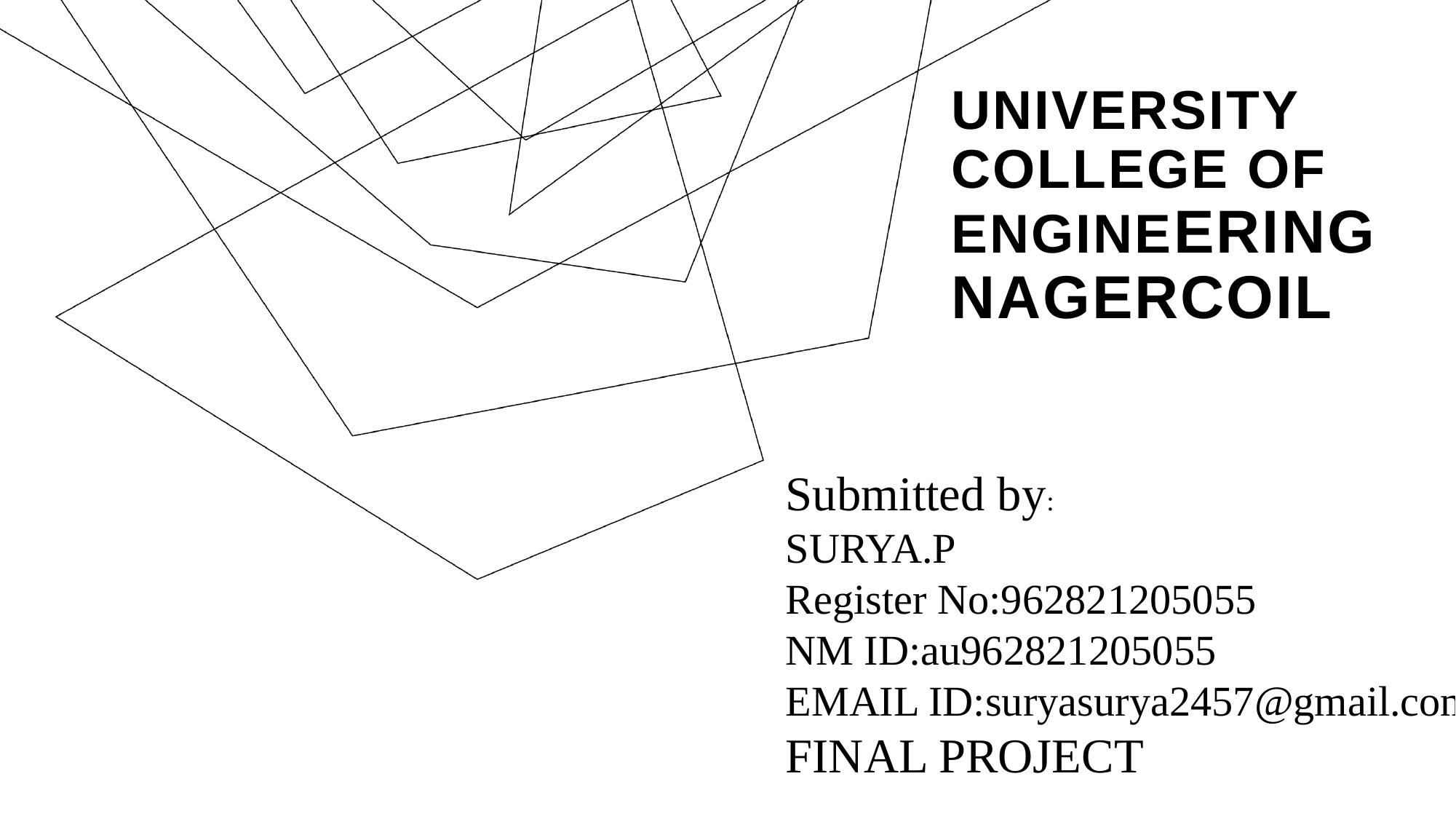

# UNIVERSITY college of engineering nagercoil
Submitted by:
SURYA.P
Register No:962821205055
NM ID:au962821205055
EMAIL ID:suryasurya2457@gmail.com
FINAL PROJECT